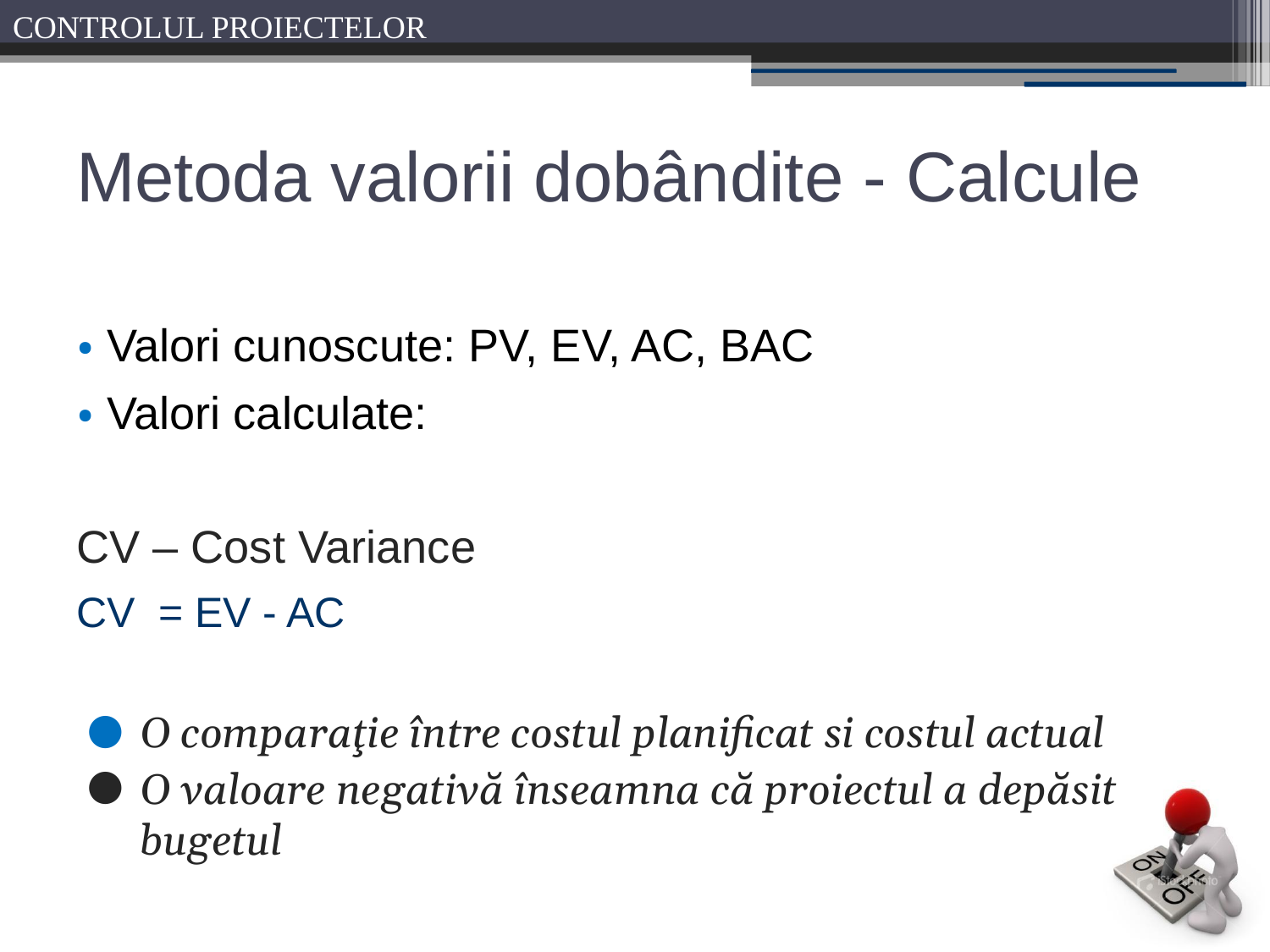

# Metoda valorii dobândite - Calcule
• Valori cunoscute: PV, EV, AC, BAC
• Valori calculate:

CV – Cost Variance
CV  = EV - AC

O comparaţie între costul planificat si costul actual
O valoare negativă înseamna că proiectul a depăsit bugetul